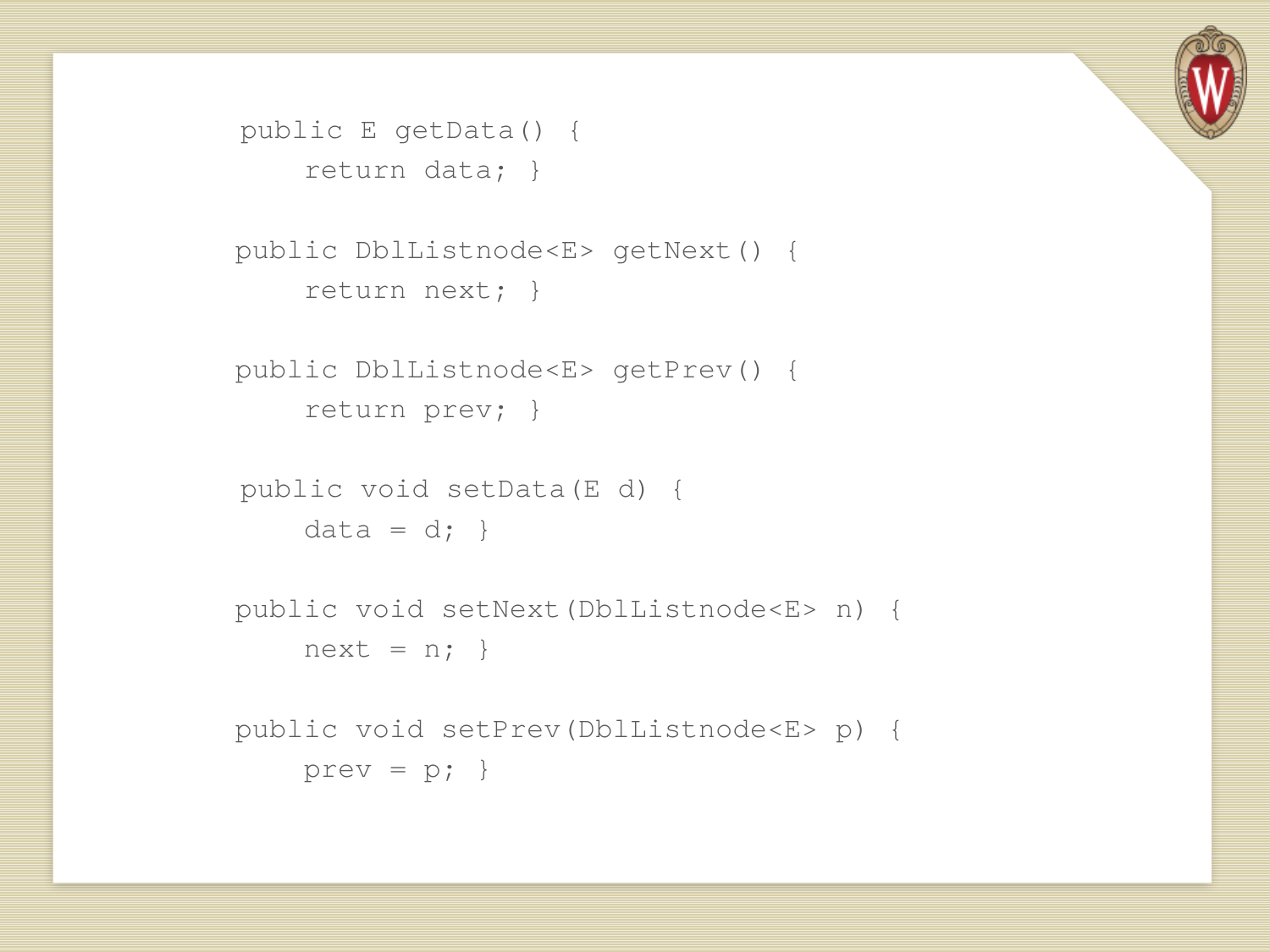

public E getData() {
        return data; }

    public DblListnode<E> getNext() {
        return next; }

    public DblListnode<E> getPrev() {
        return prev; }

	public void setData(E d) {
        data = d; }

    public void setNext(DblListnode<E> n) {
        next = n; }

    public void setPrev(DblListnode<E> p) {
        prev = p; }